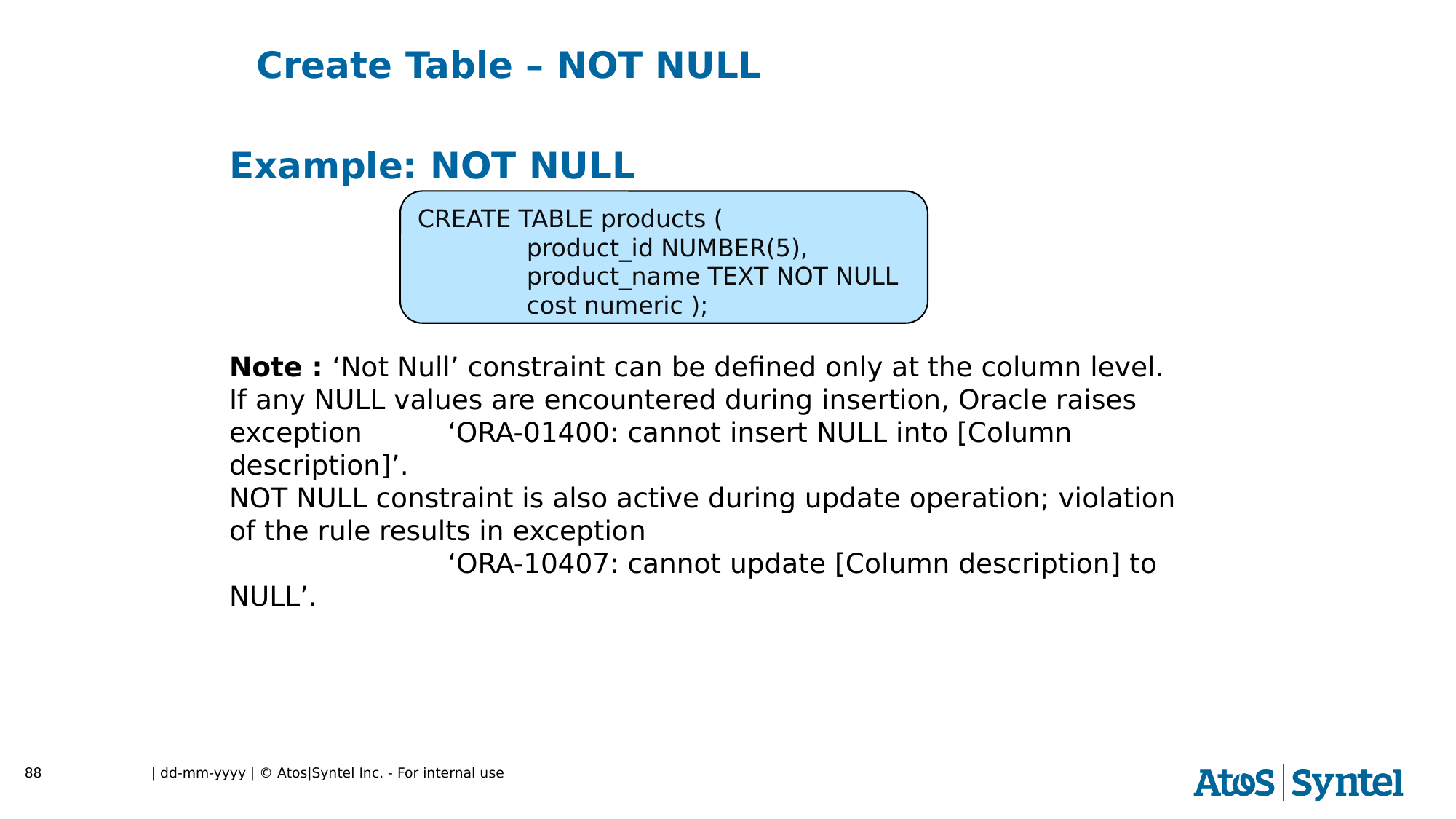

Create Table – NOT NULL
Example: NOT NULL

Note : ‘Not Null’ constraint can be defined only at the column level.
If any NULL values are encountered during insertion, Oracle raises exception 	‘ORA-01400: cannot insert NULL into [Column description]’.
NOT NULL constraint is also active during update operation; violation of the rule results in exception
		‘ORA-10407: cannot update [Column description] to NULL’.

CREATE TABLE products (
	product_id NUMBER(5),
	product_name TEXT NOT NULL
	cost numeric );